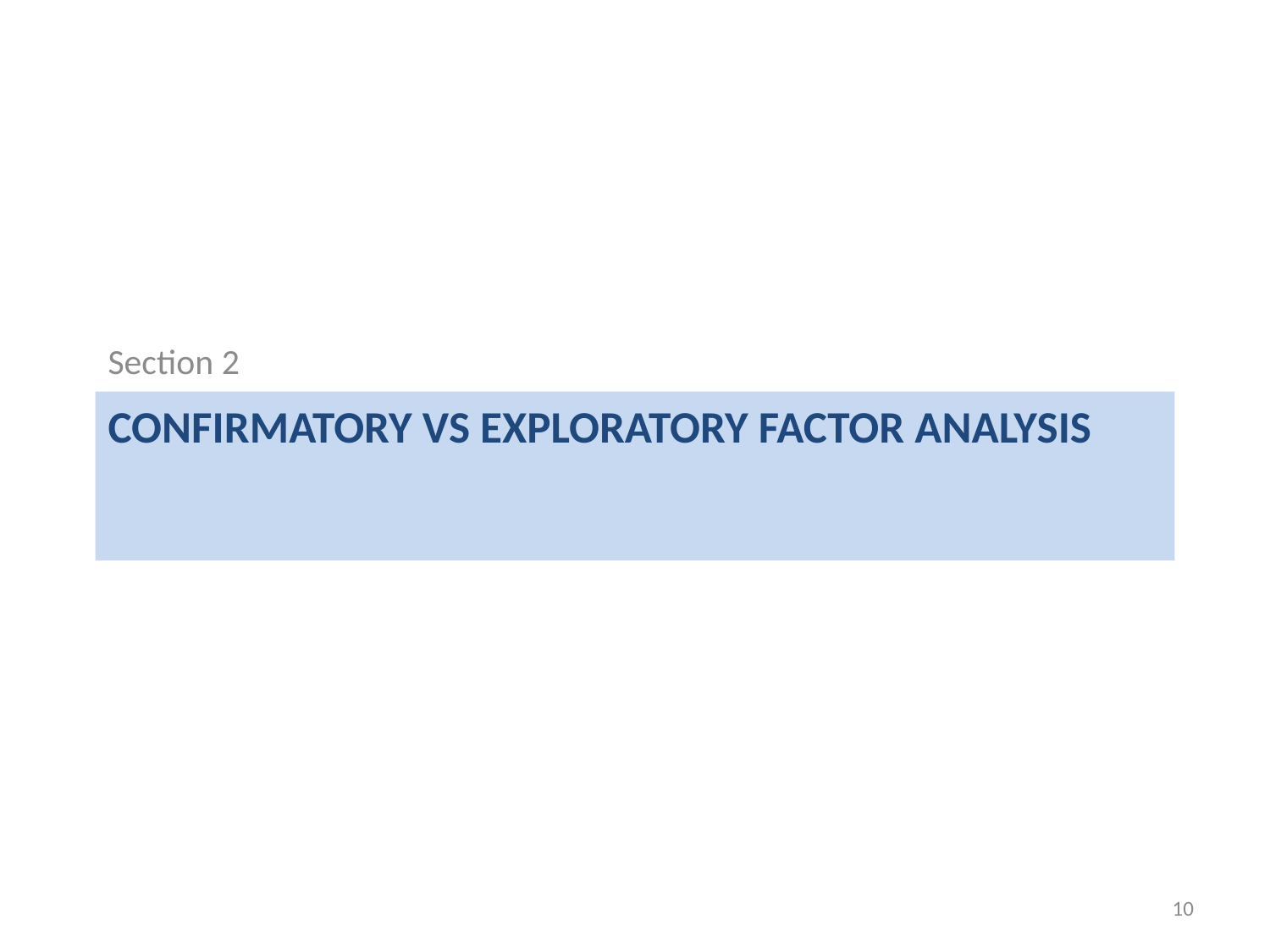

Section 2
# Confirmatory vs exploratory factor analysis
10